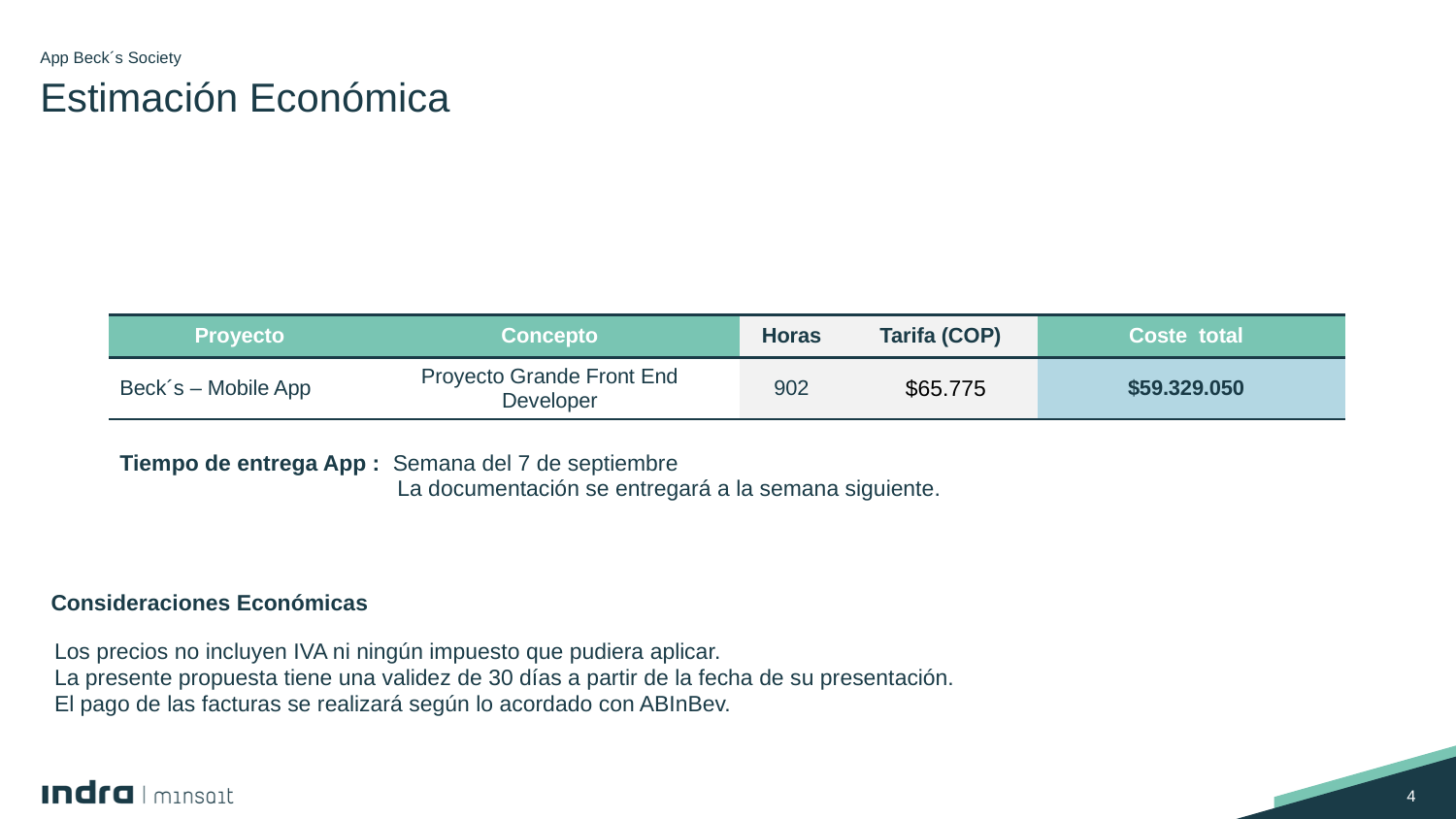

App Beck´s Society
# Estimación Económica
| Proyecto | Concepto | Horas | Tarifa (COP) | Coste total |
| --- | --- | --- | --- | --- |
| Beck´s – Mobile App | Proyecto Grande Front End Developer | 902 | $65.775 | $59.329.050 |
| Tiempo de entrega App : Semana del 7 de septiembre La documentación se entregará a la semana siguiente. |
| --- |
| Consideraciones Económicas |
| --- |
Los precios no incluyen IVA ni ningún impuesto que pudiera aplicar.
La presente propuesta tiene una validez de 30 días a partir de la fecha de su presentación.
El pago de las facturas se realizará según lo acordado con ABInBev.